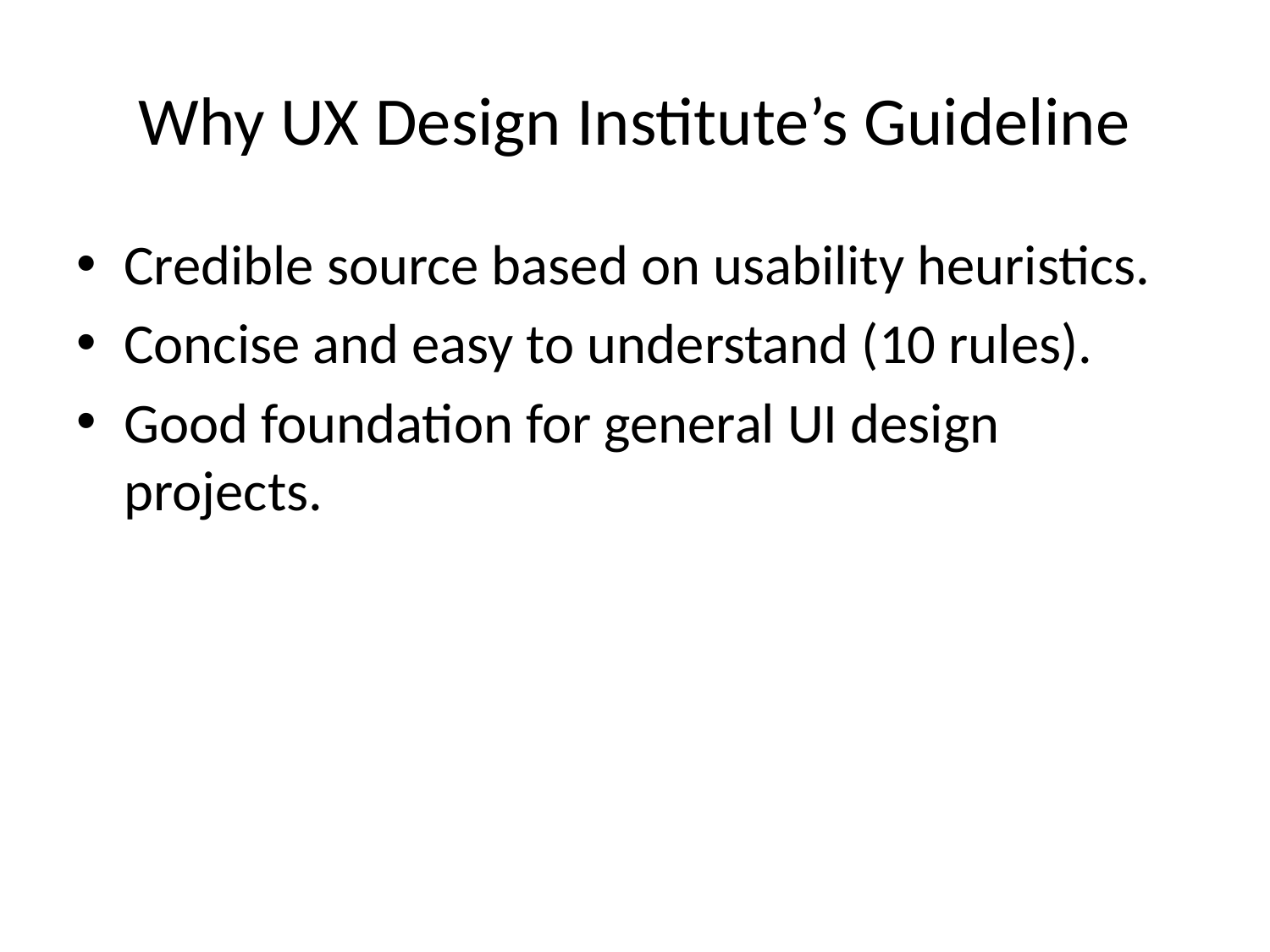

# Why UX Design Institute’s Guideline
Credible source based on usability heuristics.
Concise and easy to understand (10 rules).
Good foundation for general UI design projects.